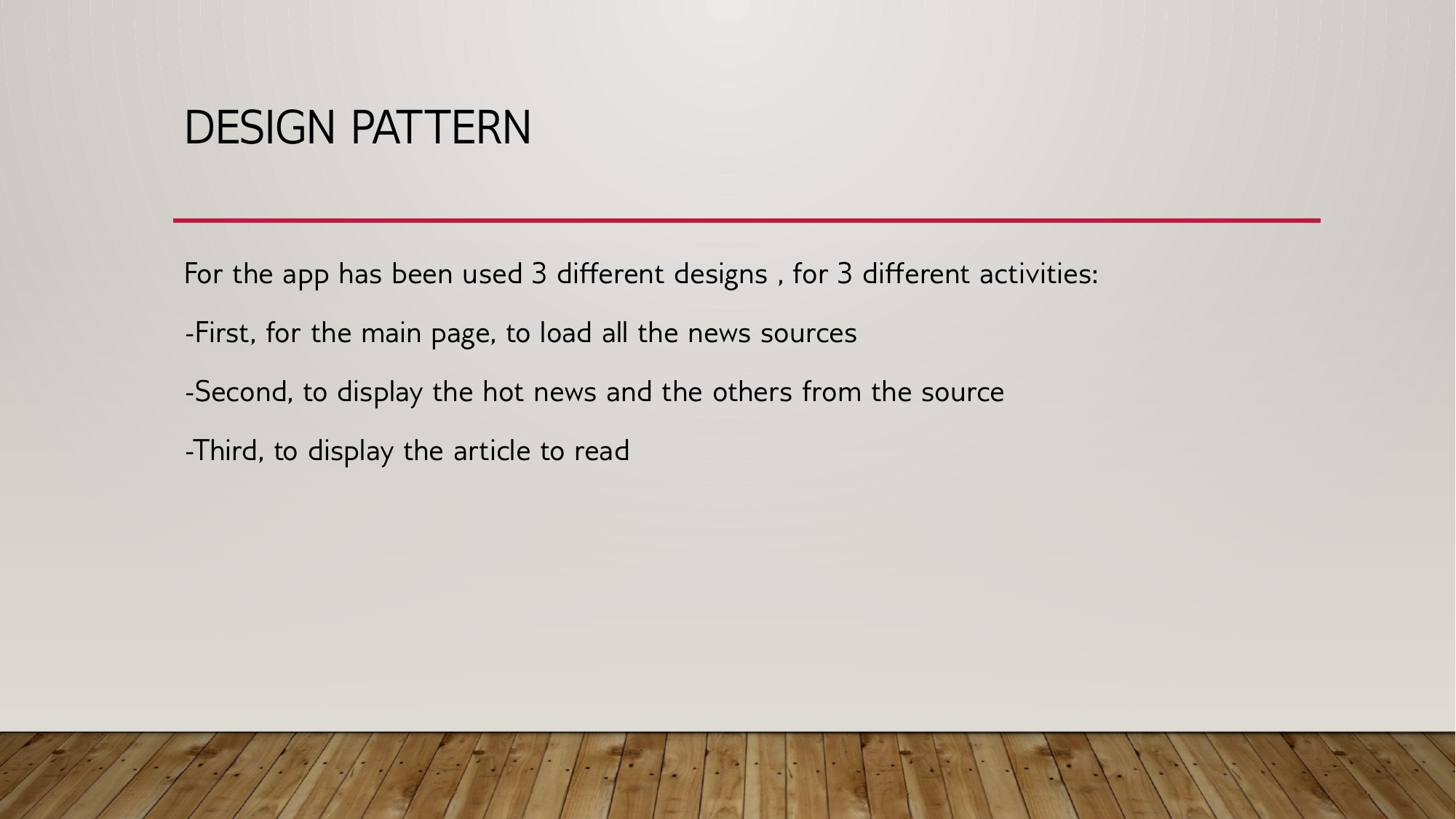

# Design PAttern
For the app has been used 3 different designs , for 3 different activities:
-First, for the main page, to load all the news sources
-Second, to display the hot news and the others from the source
-Third, to display the article to read